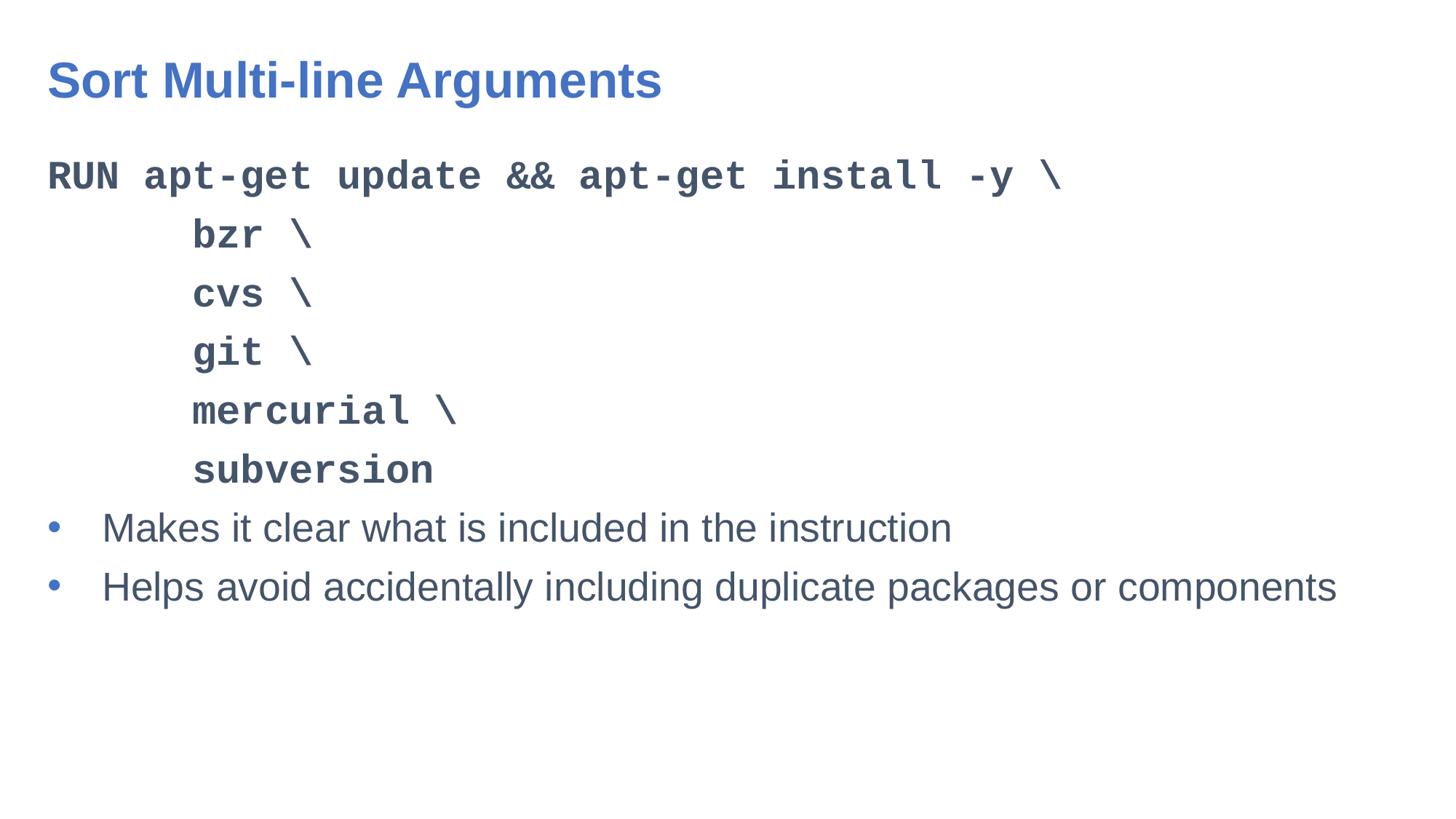

# Sort Multi-line Arguments
RUN apt-get update && apt-get install -y \
      bzr \
      cvs \
      git \
      mercurial \
      subversion
Makes it clear what is included in the instruction
Helps avoid accidentally including duplicate packages or components